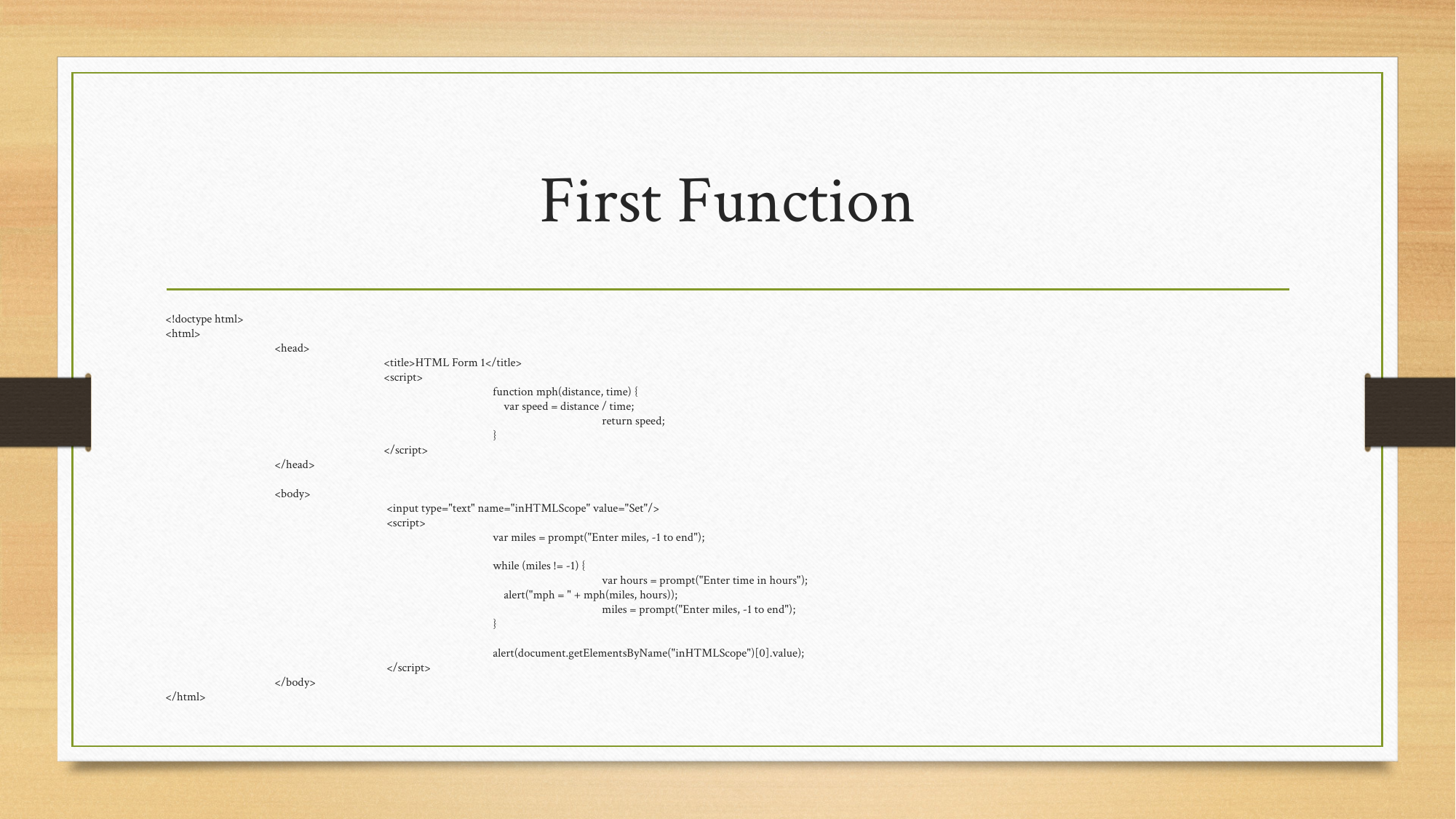

# First Function
<!doctype html>
<html>
	<head>
		<title>HTML Form 1</title>
		<script>
			function mph(distance, time) {
			    var speed = distance / time;
				return speed;
			}
		</script>
	</head>

	<body>
		 <input type="text" name="inHTMLScope" value="Set"/>
        		 <script>
			var miles = prompt("Enter miles, -1 to end");

			while (miles != -1) {
				var hours = prompt("Enter time in hours");
			    alert("mph = " + mph(miles, hours));
				miles = prompt("Enter miles, -1 to end");
			}

			alert(document.getElementsByName("inHTMLScope")[0].value);
		 </script>
	</body>
</html>